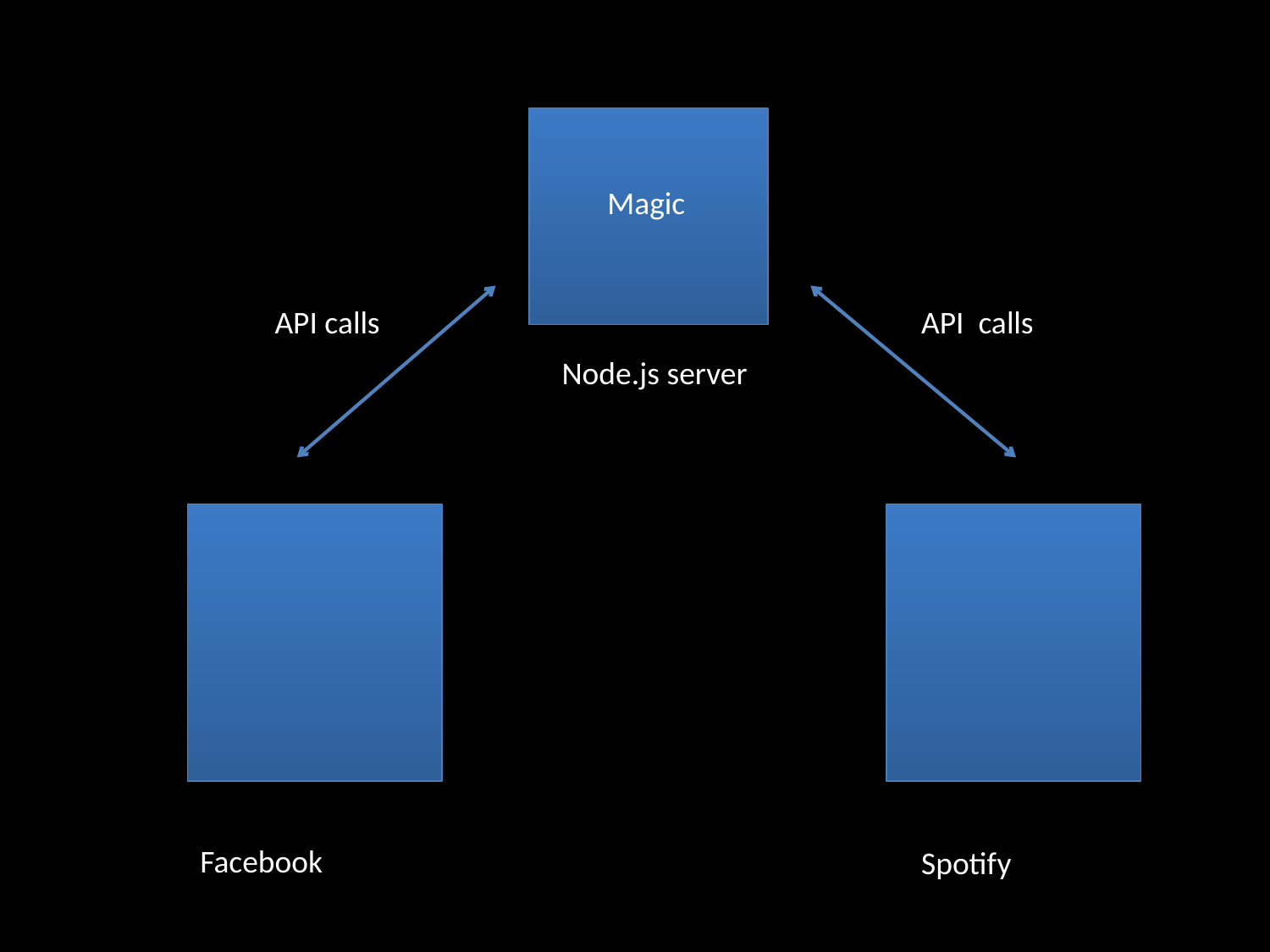

Magic
API calls
API  calls
Node.js server

Facebook
Spotify